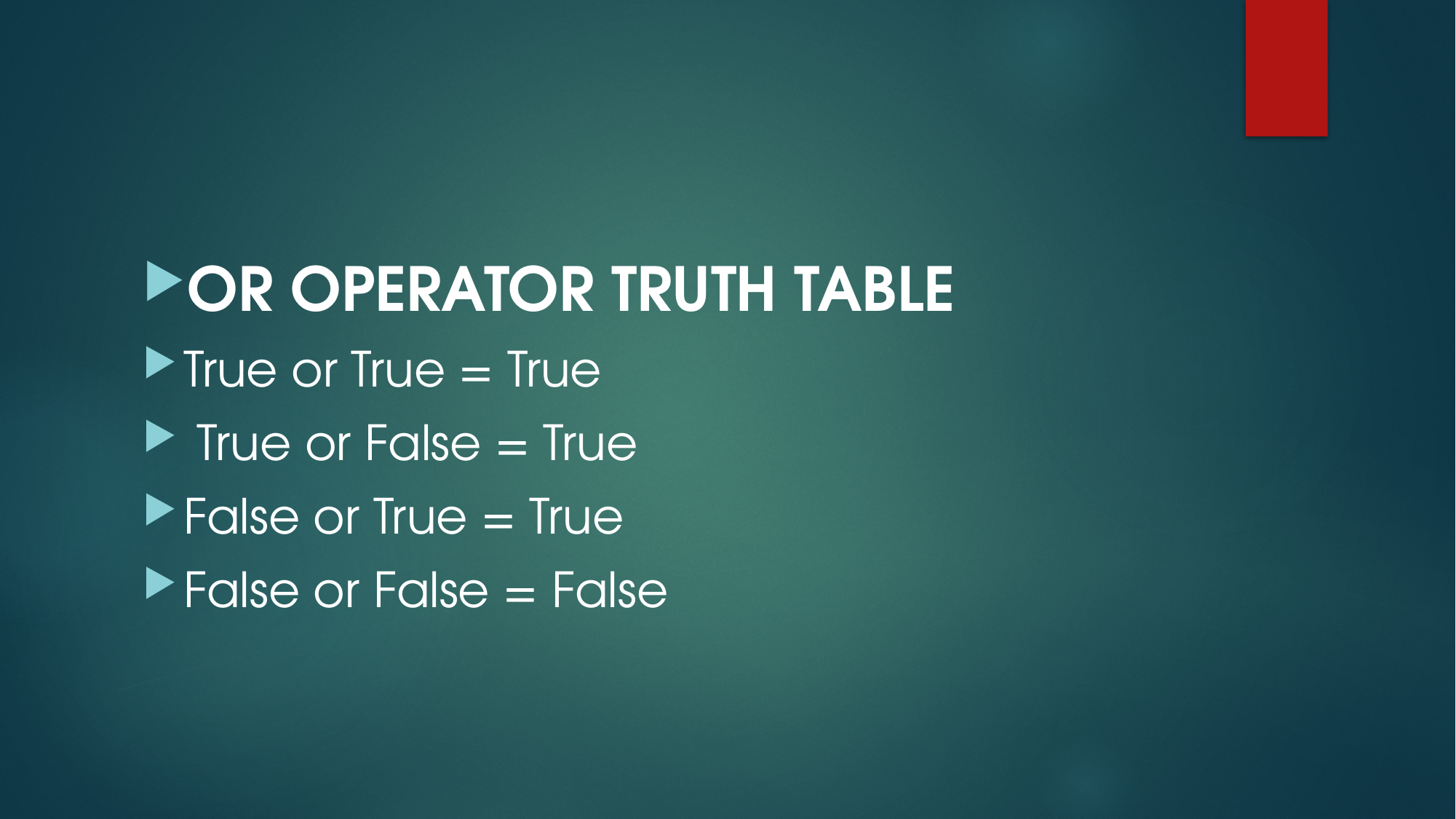

#
OR OPERATOR TRUTH TABLE
True or True = True
 True or False = True
False or True = True
False or False = False